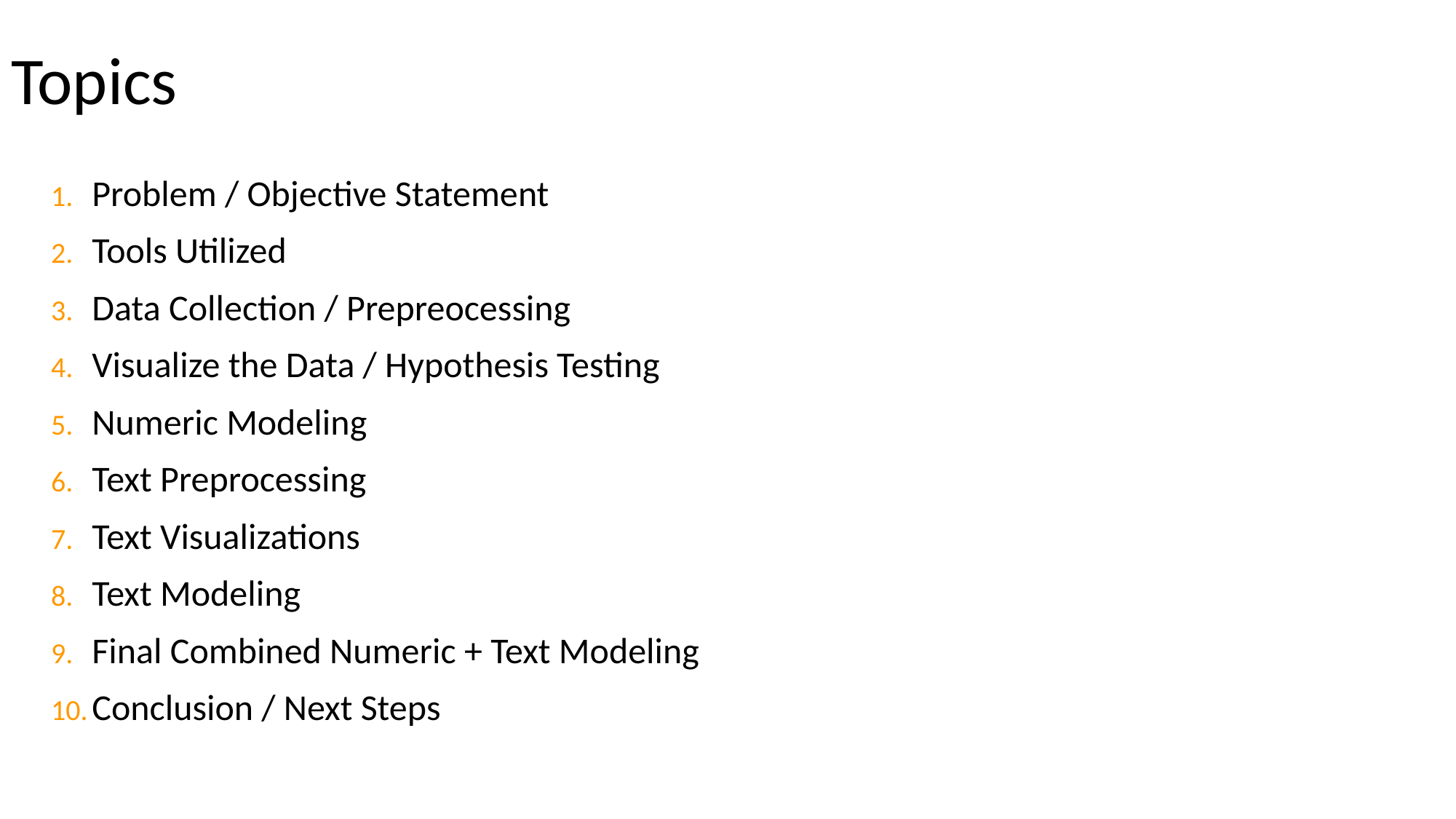

# Topics
Problem / Objective Statement
Tools Utilized
Data Collection / Prepreocessing
Visualize the Data / Hypothesis Testing
Numeric Modeling
Text Preprocessing
Text Visualizations
Text Modeling
Final Combined Numeric + Text Modeling
Conclusion / Next Steps